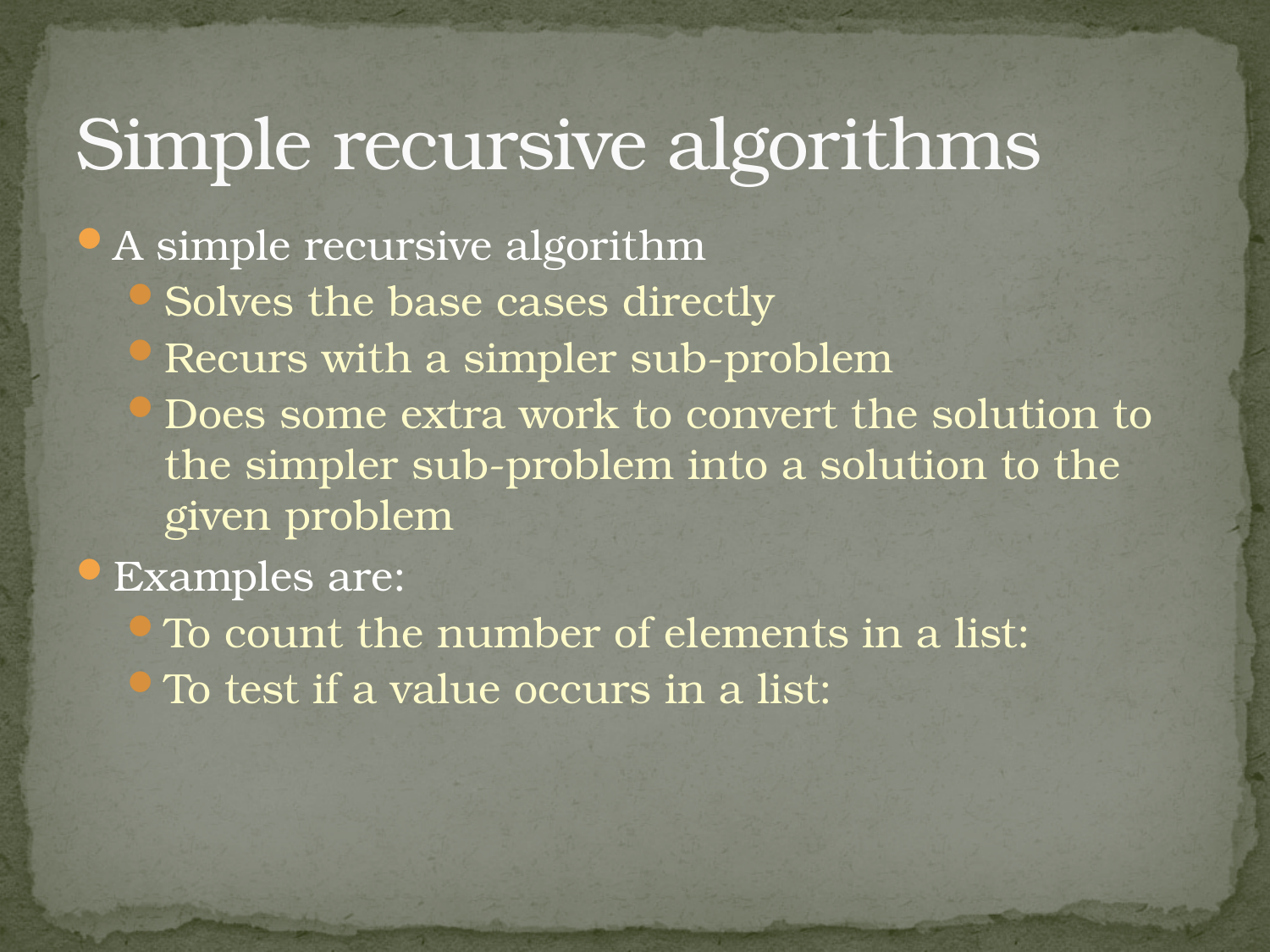

# Simple recursive algorithms
A simple recursive algorithm
Solves the base cases directly
Recurs with a simpler sub-problem
Does some extra work to convert the solution to the simpler sub-problem into a solution to the given problem
Examples are:
To count the number of elements in a list:
To test if a value occurs in a list: